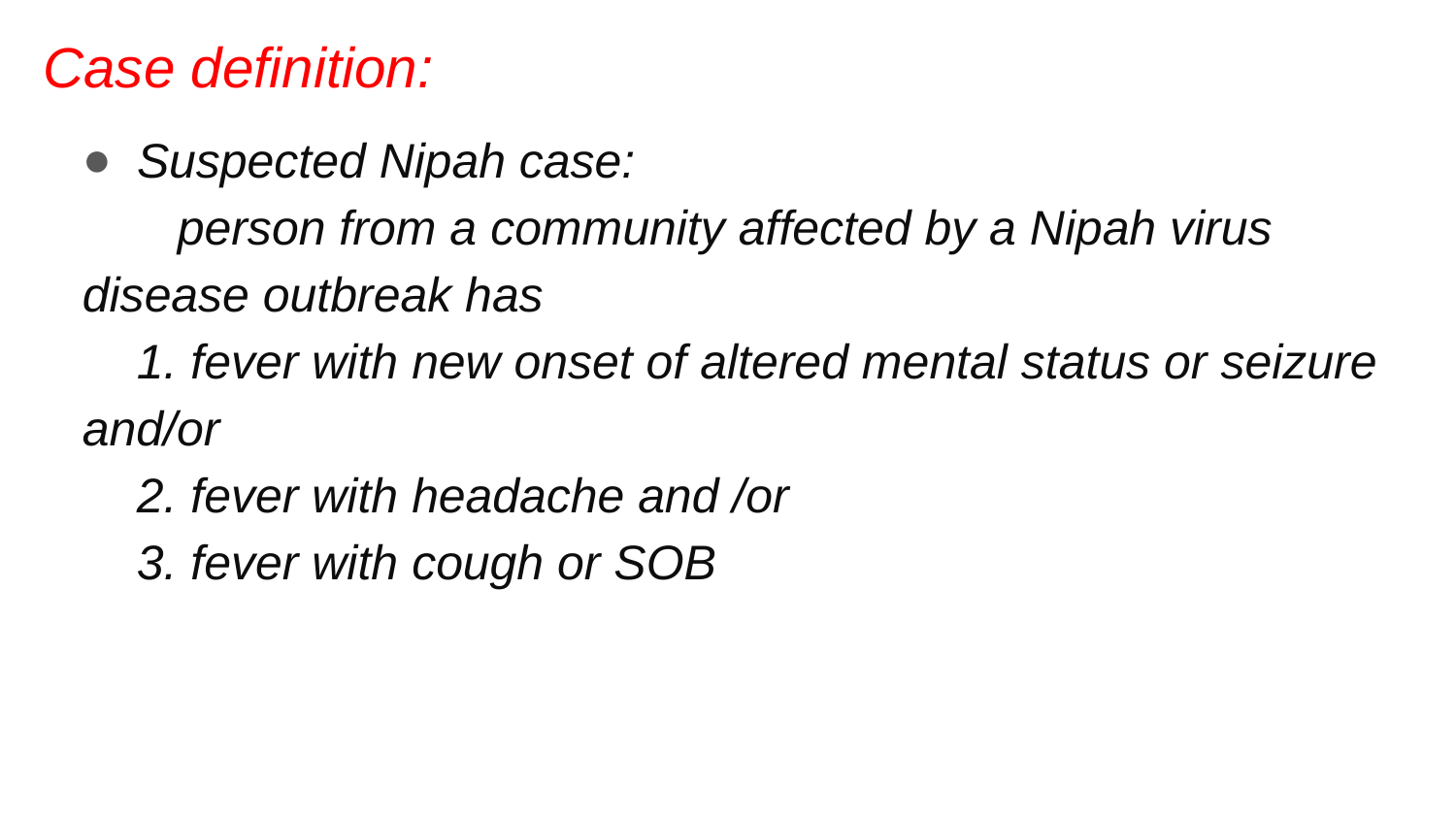

# Case definition:
Suspected Nipah case:
       person from a community affected by a Nipah virus disease outbreak has
    1. fever with new onset of altered mental status or seizure and/or
    2. fever with headache and /or
    3. fever with cough or SOB